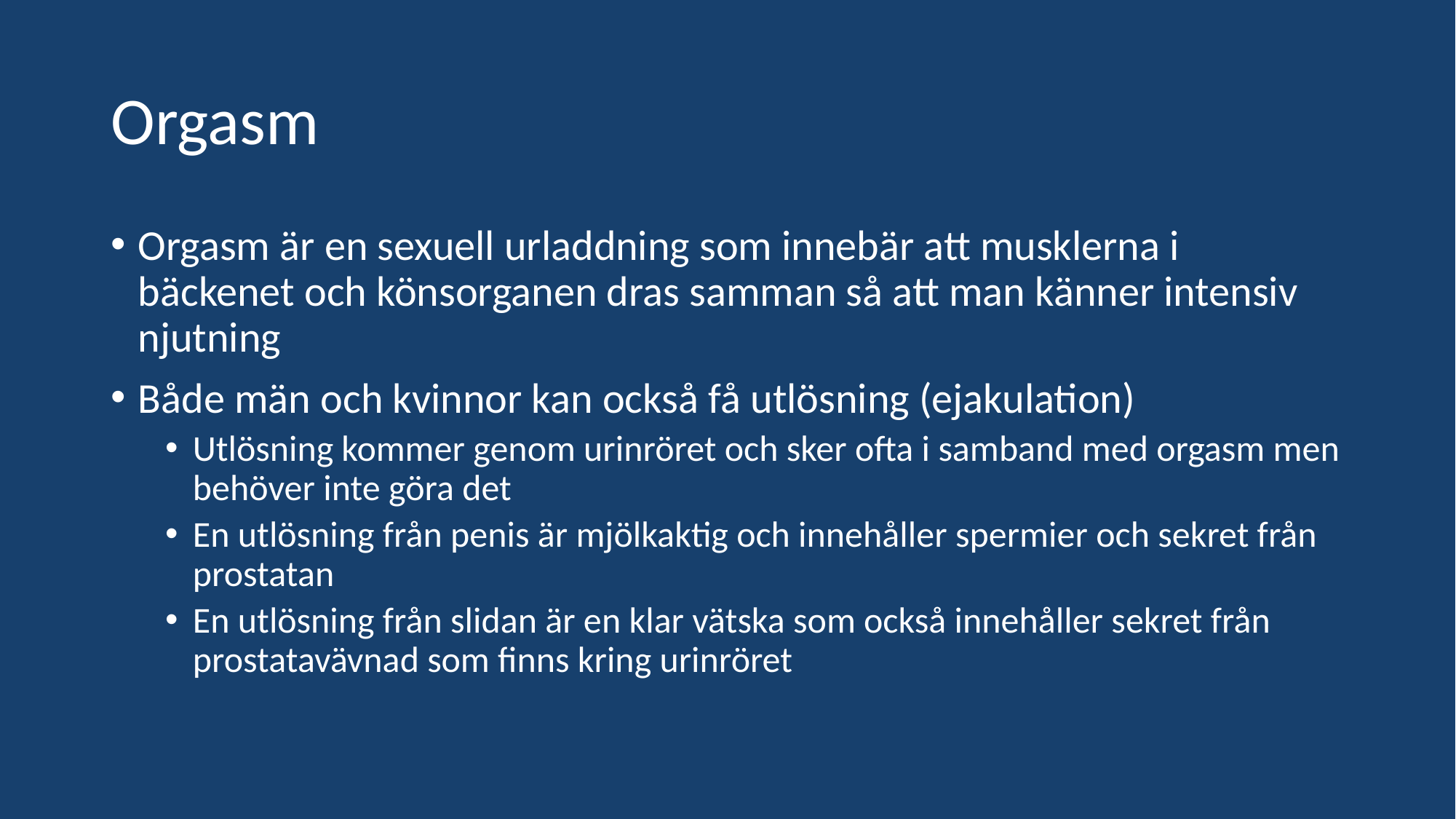

# Orgasm
Orgasm är en sexuell urladdning som innebär att musklerna i bäckenet och könsorganen dras samman så att man känner intensiv njutning
Både män och kvinnor kan också få utlösning (ejakulation)
Utlösning kommer genom urinröret och sker ofta i samband med orgasm men behöver inte göra det
En utlösning från penis är mjölkaktig och innehåller spermier och sekret från prostatan
En utlösning från slidan är en klar vätska som också innehåller sekret från prostatavävnad som finns kring urinröret